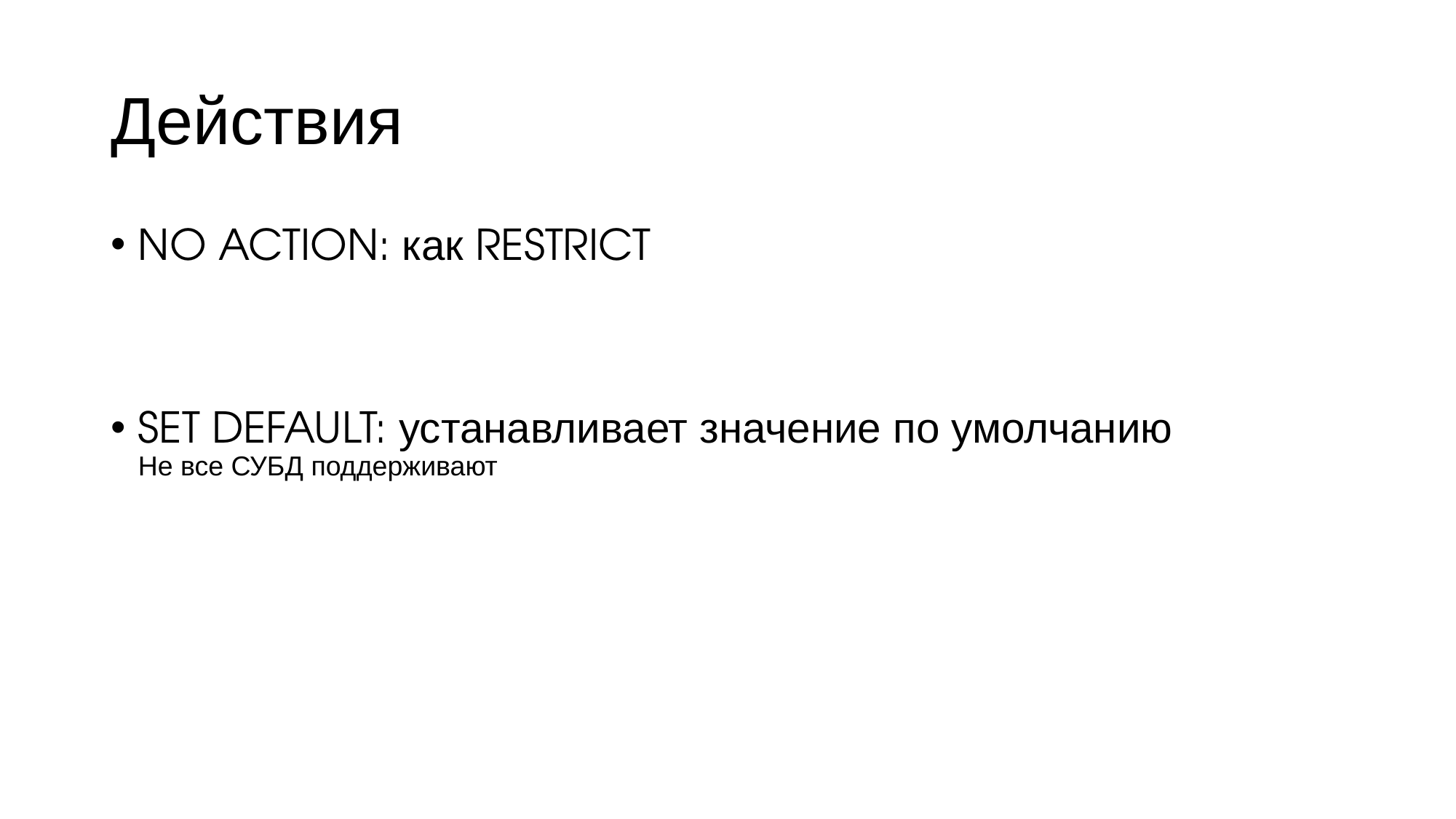

# Действия
NO ACTION: как RESTRICT

SET DEFAULT: устанавливает значение по умолчанию
Не все СУБД поддерживают